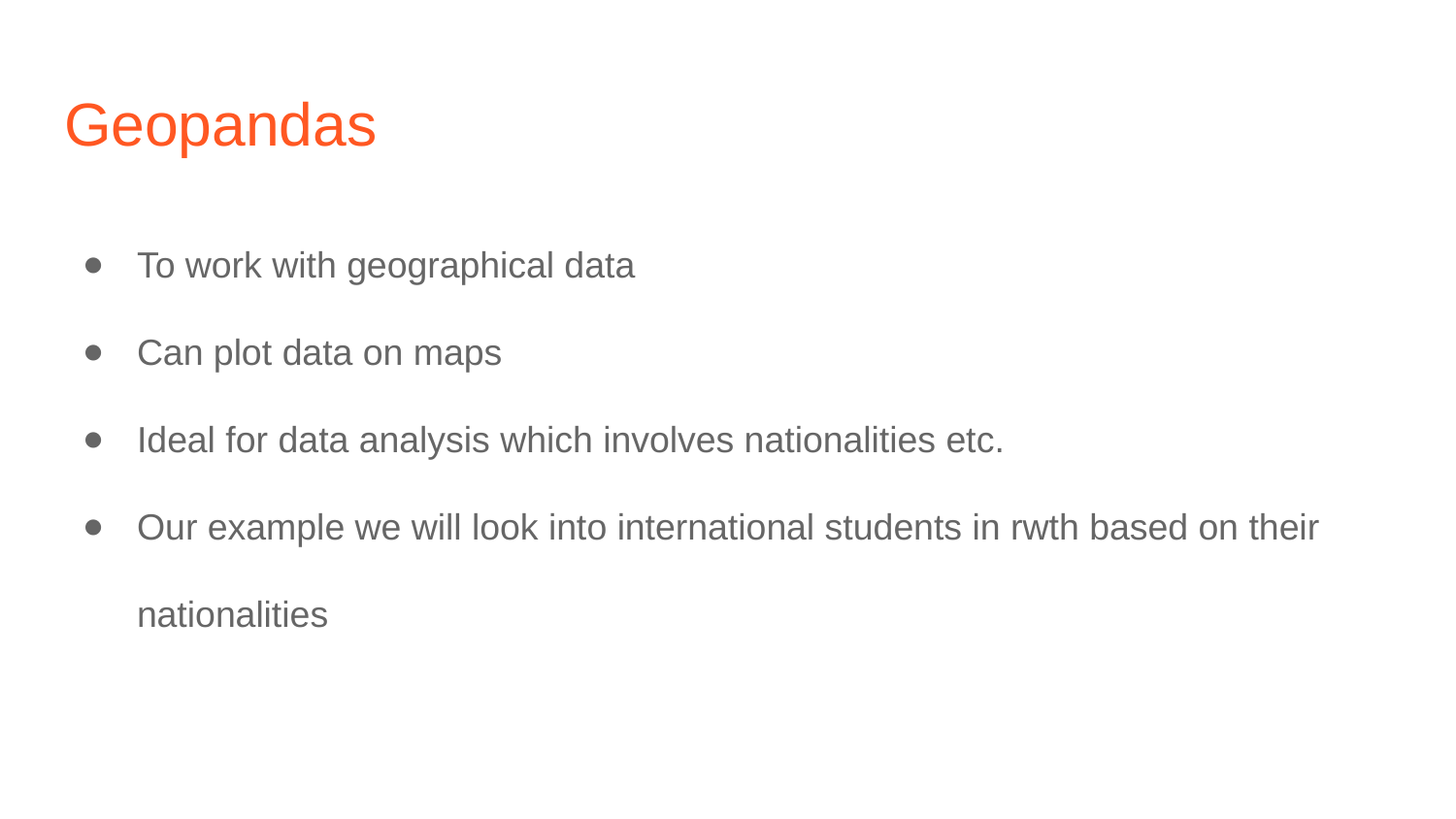

# Geopandas
To work with geographical data
Can plot data on maps
Ideal for data analysis which involves nationalities etc.
Our example we will look into international students in rwth based on their nationalities